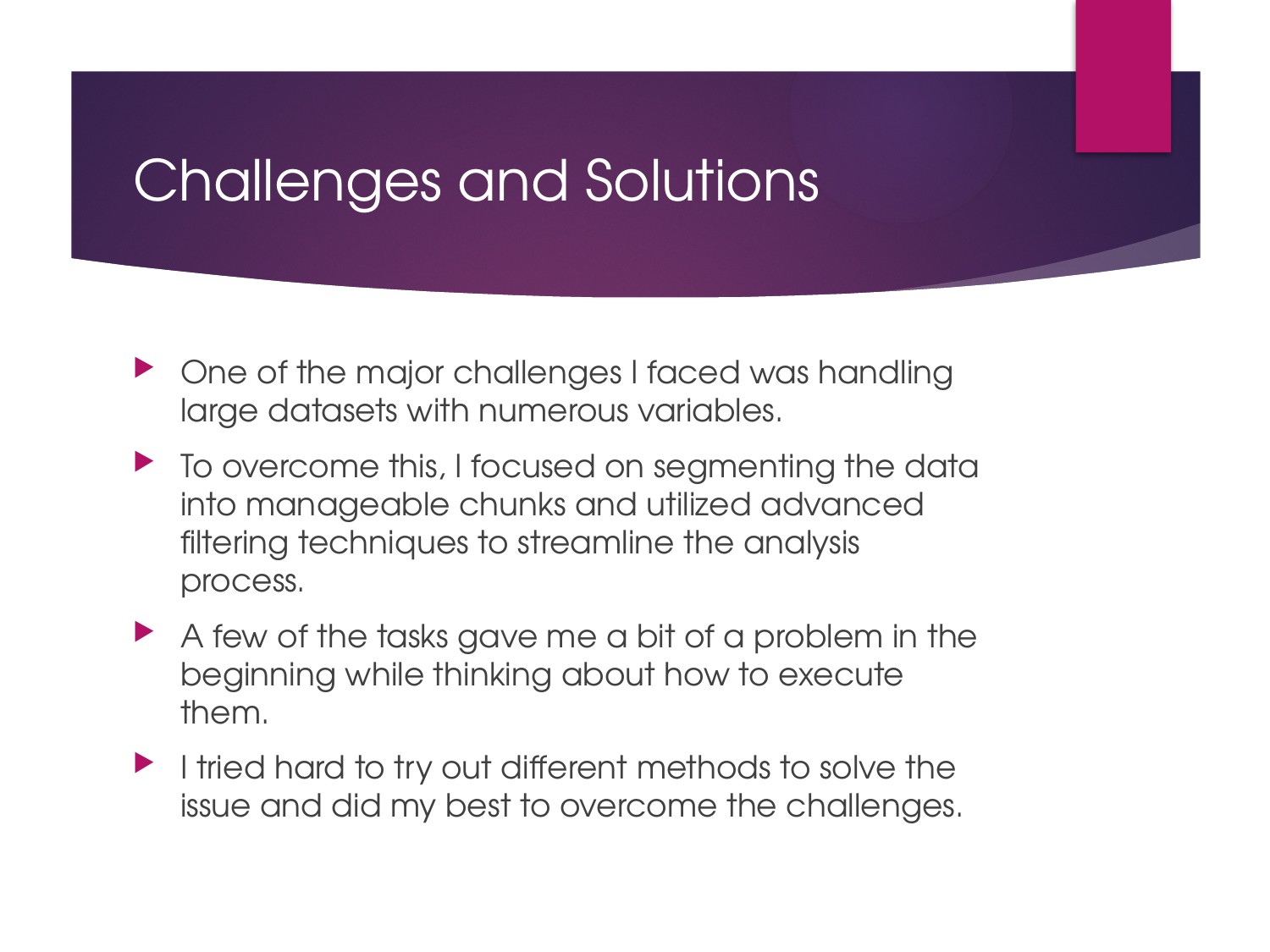

# Challenges and Solutions
One of the major challenges I faced was handling large datasets with numerous variables.
To overcome this, I focused on segmenting the data into manageable chunks and utilized advanced filtering techniques to streamline the analysis process.
A few of the tasks gave me a bit of a problem in the beginning while thinking about how to execute them.
I tried hard to try out different methods to solve the issue and did my best to overcome the challenges.